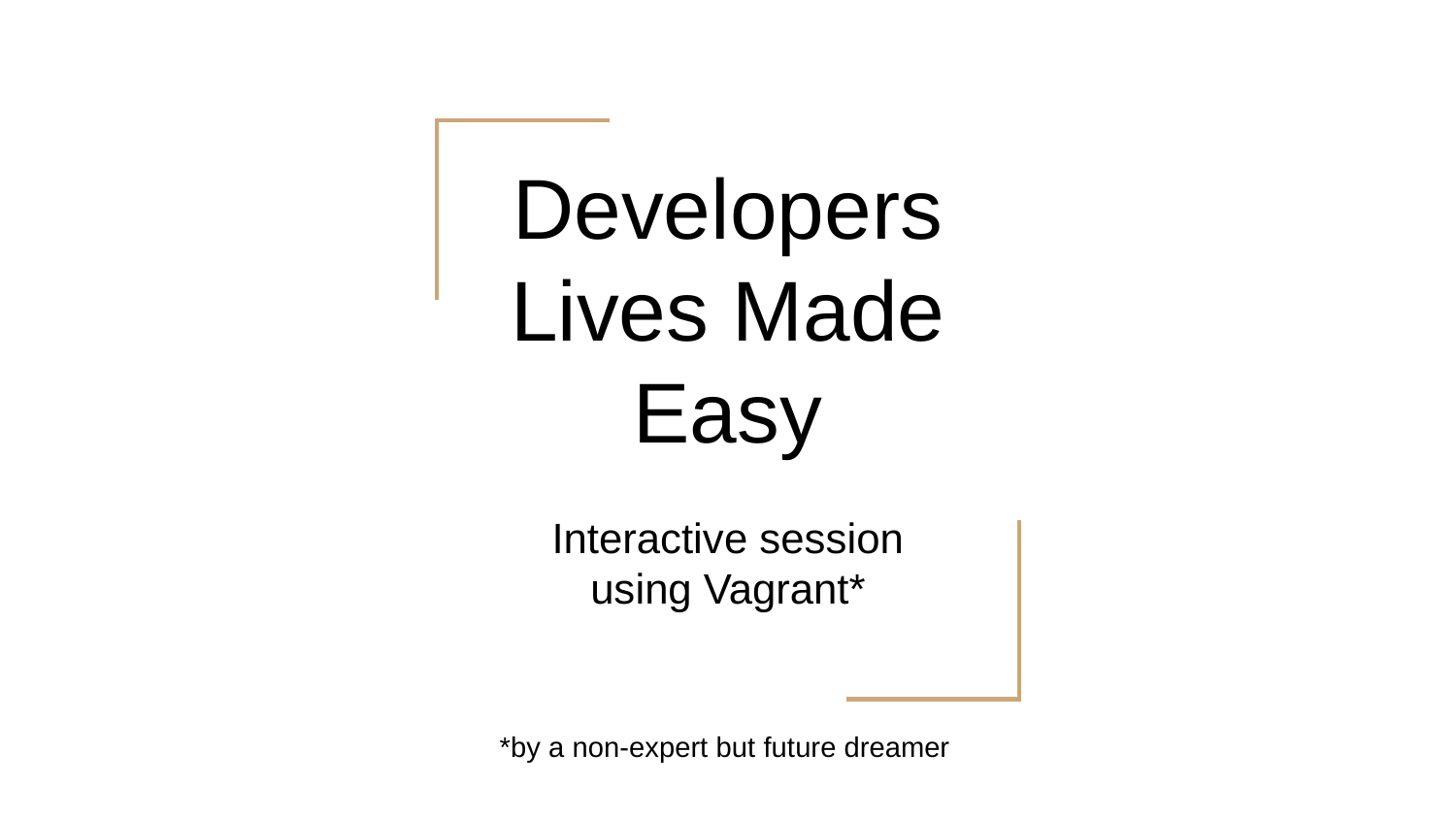

# Developers Lives Made Easy
Interactive session using Vagrant*
*by a non-expert but future dreamer